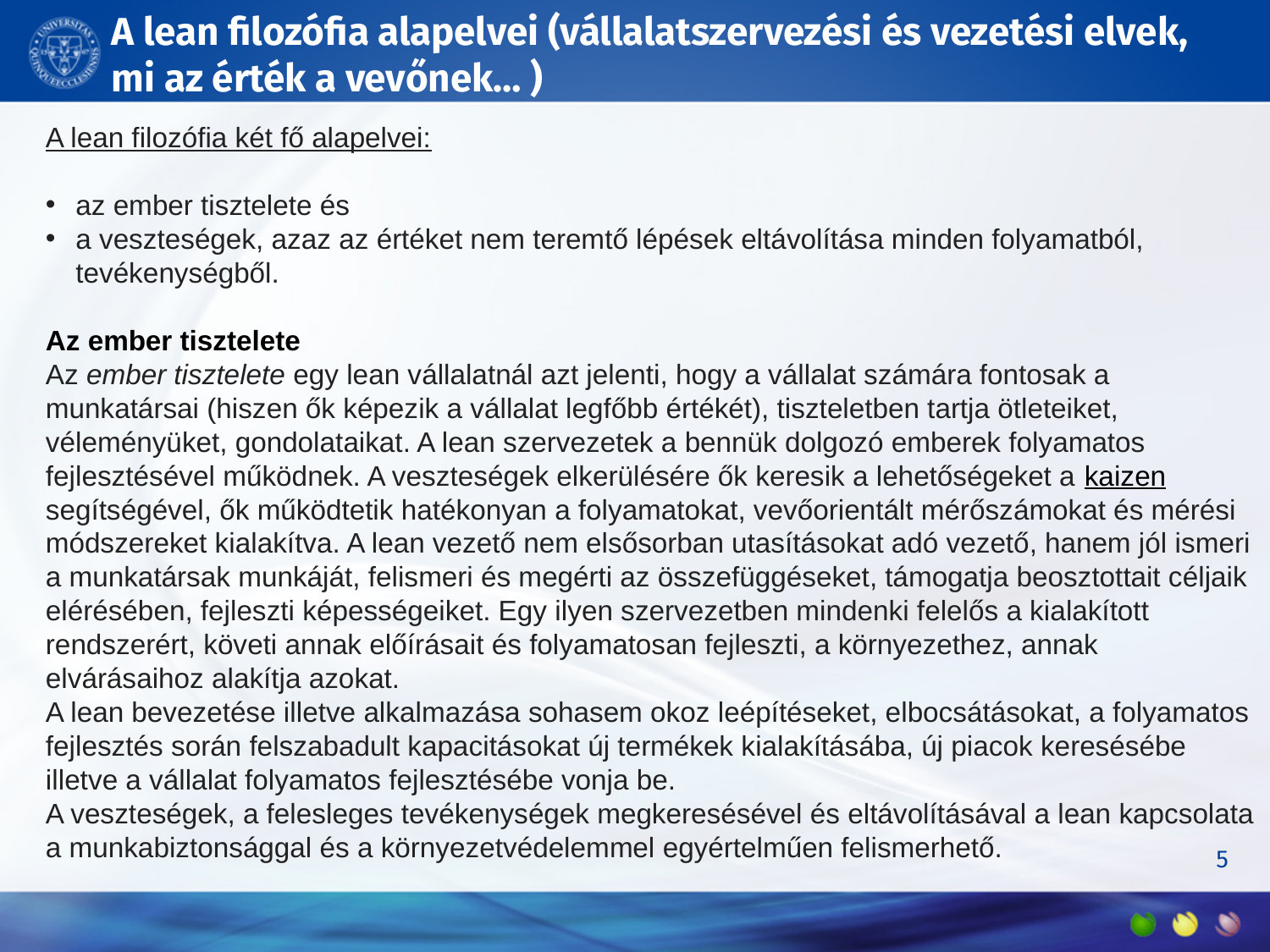

A lean filozófia alapelvei (vállalatszervezési és vezetési elvek, mi az érték a vevőnek… )

A lean filozófia két fő alapelvei:

az ember tisztelete és
a veszteségek, azaz az értéket nem teremtő lépések eltávolítása minden folyamatból, tevékenységből.

Az ember tisztelete
Az ember tisztelete egy lean vállalatnál azt jelenti, hogy a vállalat számára fontosak a munkatársai (hiszen ők képezik a vállalat legfőbb értékét), tiszteletben tartja ötleteiket, véleményüket, gondolataikat. A lean szervezetek a bennük dolgozó emberek folyamatos fejlesztésével működnek. A veszteségek elkerülésére ők keresik a lehetőségeket a kaizen segítségével, ők működtetik hatékonyan a folyamatokat, vevőorientált mérőszámokat és mérési módszereket kialakítva. A lean vezető nem elsősorban utasításokat adó vezető, hanem jól ismeri a munkatársak munkáját, felismeri és megérti az összefüggéseket, támogatja beosztottait céljaik elérésében, fejleszti képességeiket. Egy ilyen szervezetben mindenki felelős a kialakított rendszerért, követi annak előírásait és folyamatosan fejleszti, a környezethez, annak elvárásaihoz alakítja azokat.
A lean bevezetése illetve alkalmazása sohasem okoz leépítéseket, elbocsátásokat, a folyamatos fejlesztés során felszabadult kapacitásokat új termékek kialakításába, új piacok keresésébe illetve a vállalat folyamatos fejlesztésébe vonja be.
A veszteségek, a felesleges tevékenységek megkeresésével és eltávolításával a lean kapcsolata a munkabiztonsággal és a környezetvédelemmel egyértelműen felismerhető.
5